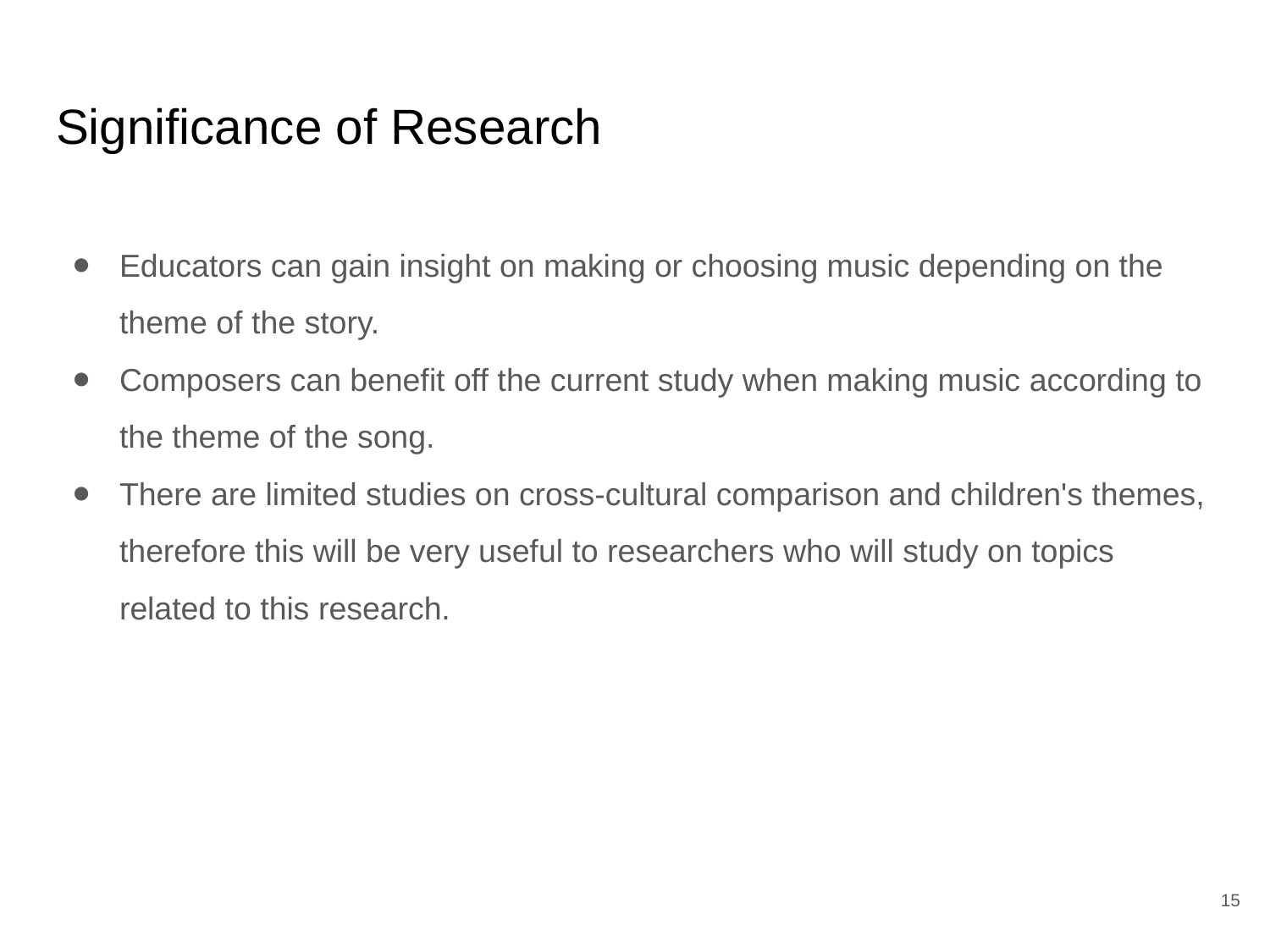

# Significance of Research
Educators can gain insight on making or choosing music depending on the theme of the story.
Composers can benefit off the current study when making music according to the theme of the song.
There are limited studies on cross-cultural comparison and children's themes, therefore this will be very useful to researchers who will study on topics related to this research.
15